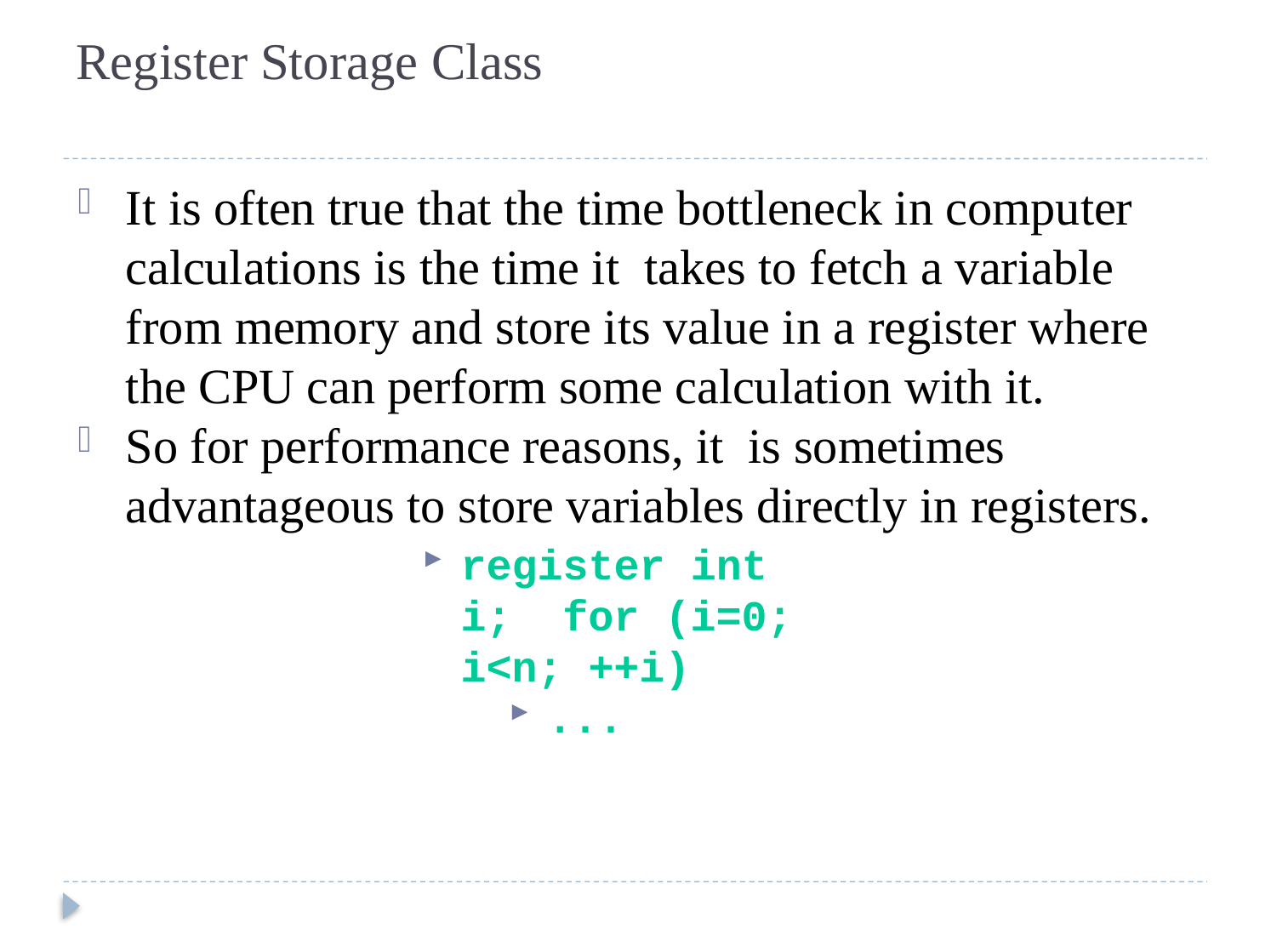

# Register Storage Class
It is often true that the time bottleneck in computer calculations is the time it  takes to fetch a variable from memory and store its value in a register where  the CPU can perform some calculation with it.
So for performance reasons, it  is sometimes advantageous to store variables directly in registers.
register int i;  for (i=0; i<n; ++i)
...